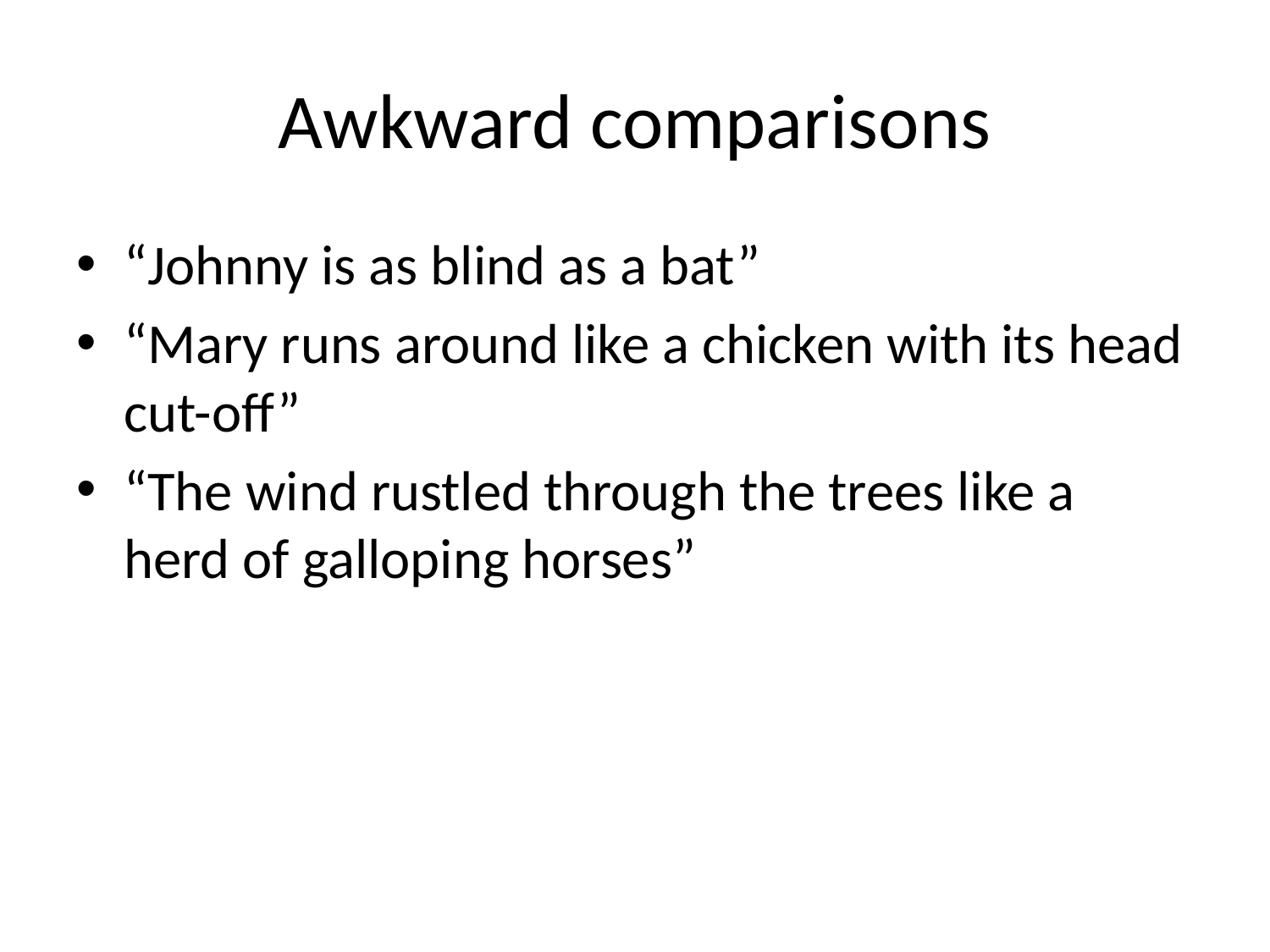

# Awkward comparisons
“Johnny is as blind as a bat”
“Mary runs around like a chicken with its head cut-off”
“The wind rustled through the trees like a herd of galloping horses”